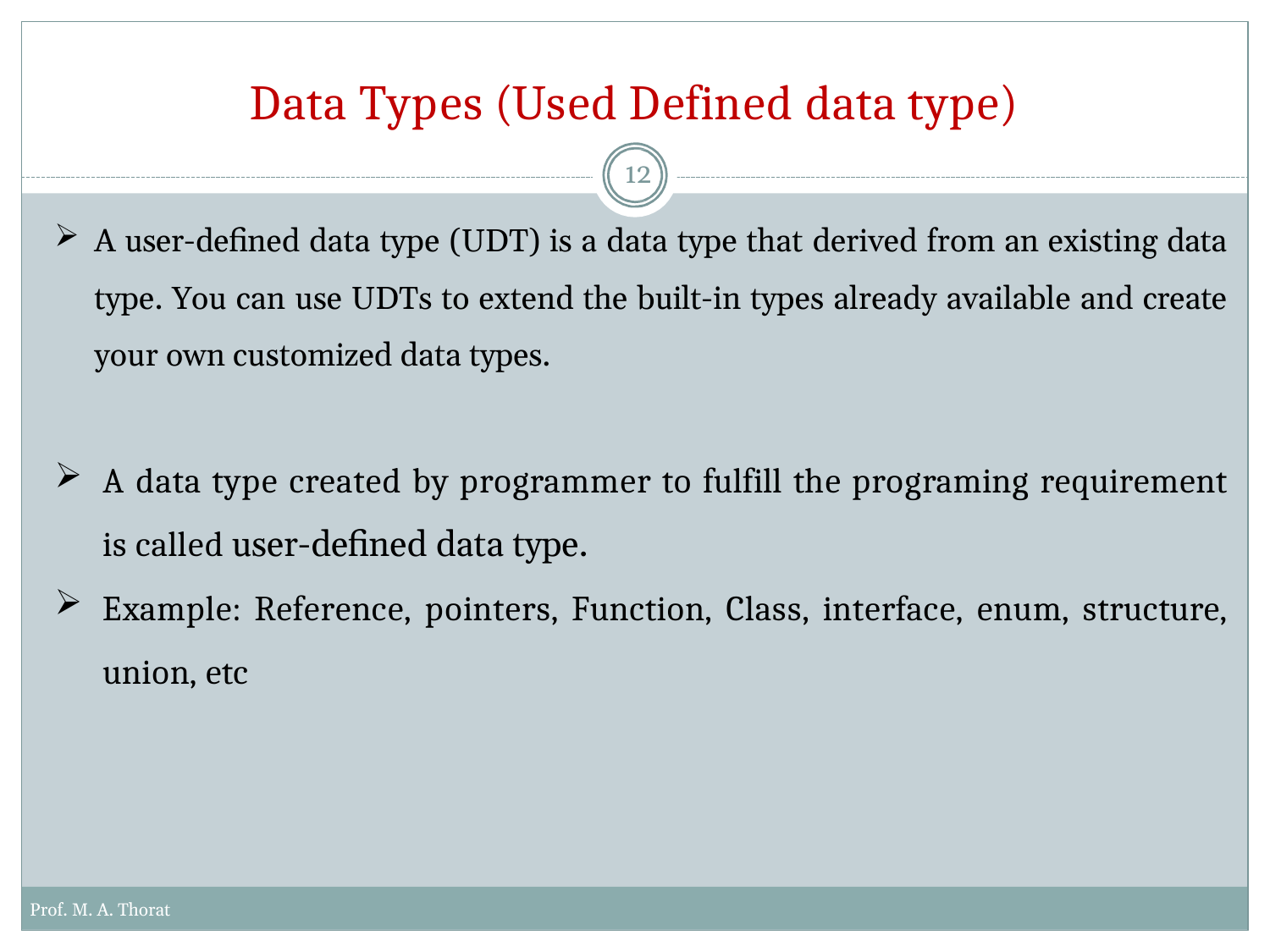

# Data Types (Used Defined data type)
12
A user-defined data type (UDT) is a data type that derived from an existing data type. You can use UDTs to extend the built-in types already available and create your own customized data types.

A data type created by programmer to fulfill the programing requirement is called user-defined data type.
Example: Reference, pointers, Function, Class, interface, enum, structure, union, etc
Prof. M. A. Thorat